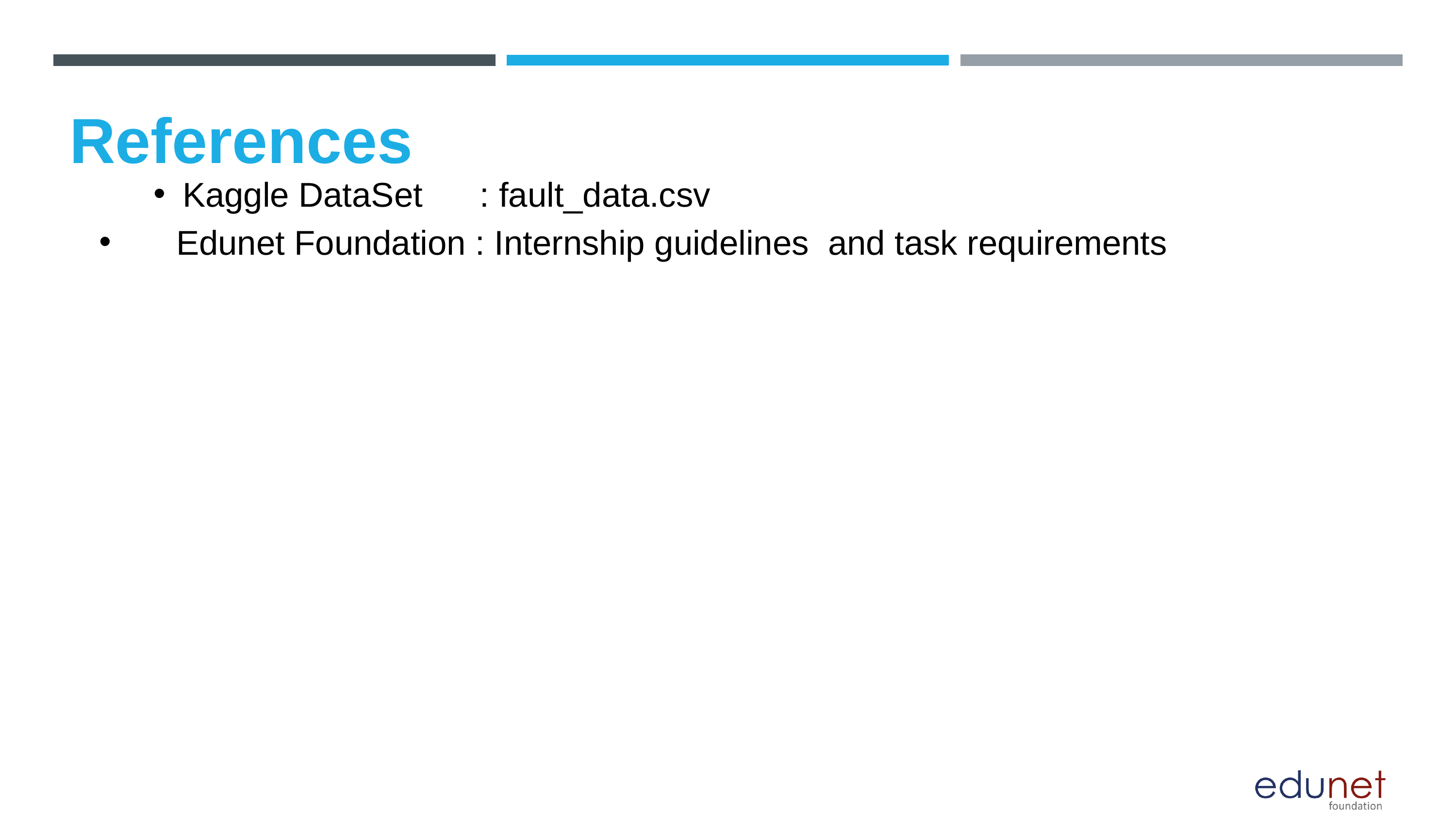

References
Kaggle DataSet      : fault_data.csv
     Edunet Foundation : Internship guidelines  and task requirements